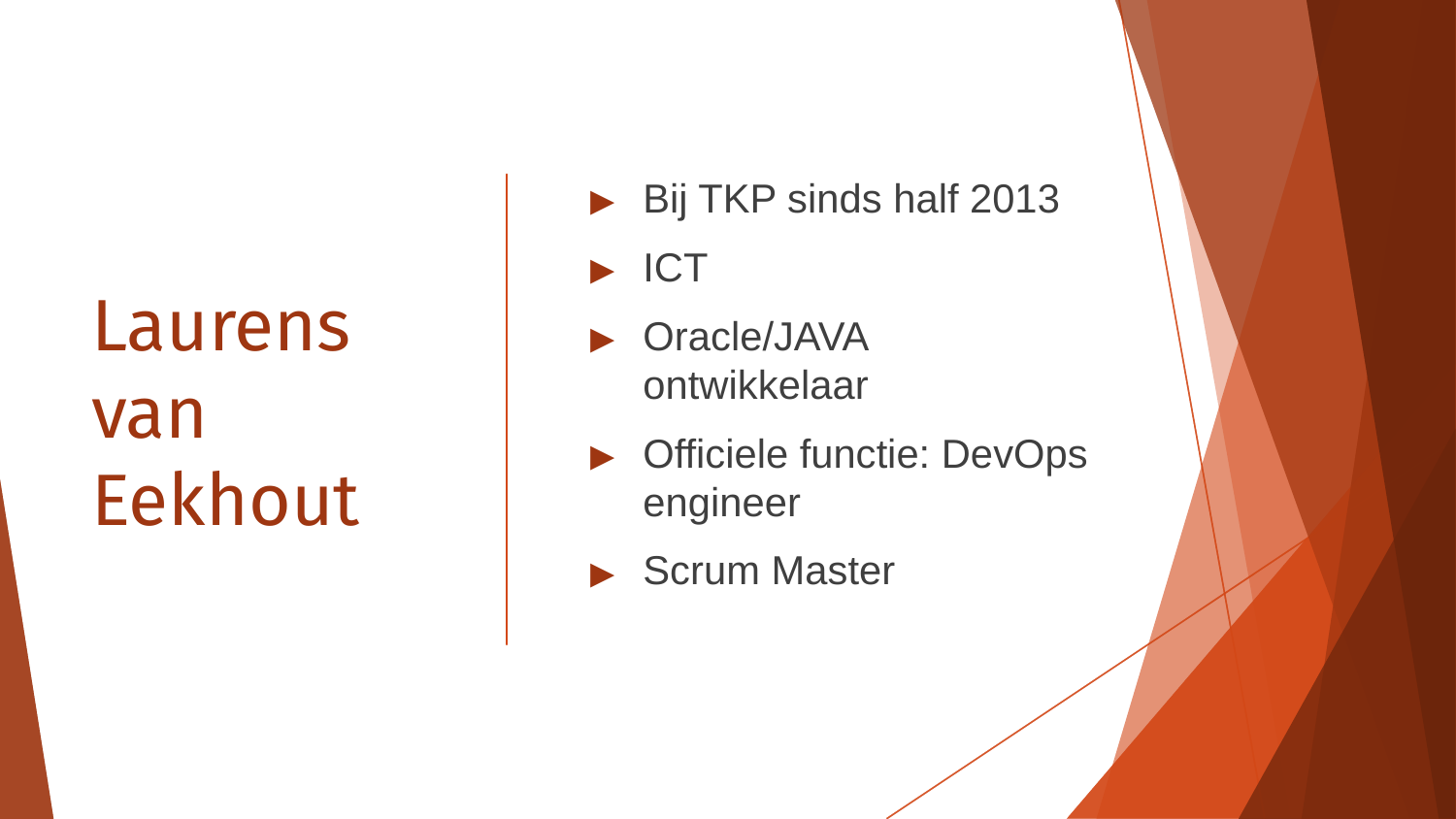

# Laurens van Eekhout
Bij TKP sinds half 2013
ICT
Oracle/JAVA ontwikkelaar
Officiele functie: DevOps engineer
Scrum Master